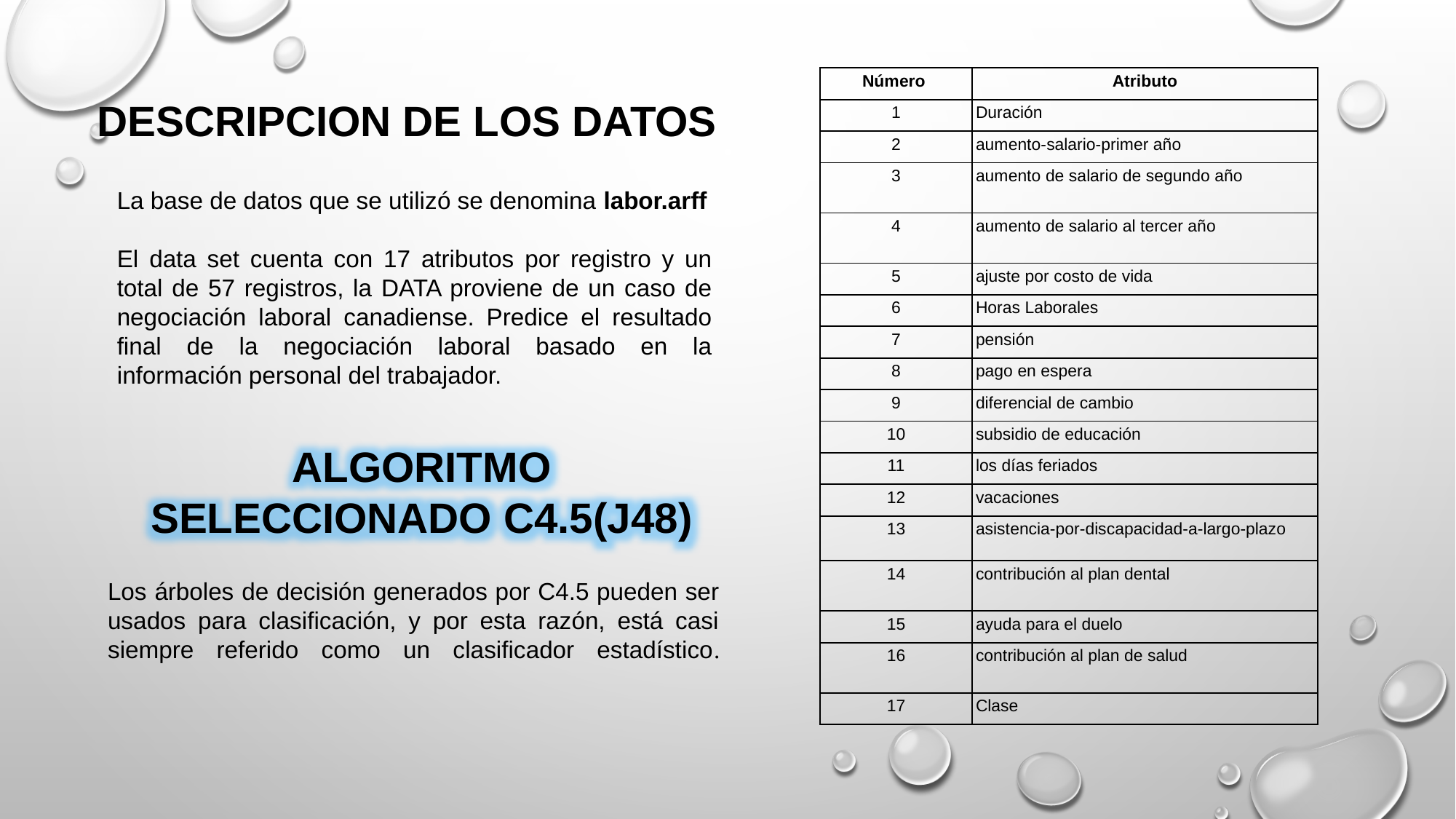

| Número | Atributo |
| --- | --- |
| 1 | Duración |
| 2 | aumento-salario-primer año |
| 3 | aumento de salario de segundo año |
| 4 | aumento de salario al tercer año |
| 5 | ajuste por costo de vida |
| 6 | Horas Laborales |
| 7 | pensión |
| 8 | pago en espera |
| 9 | diferencial de cambio |
| 10 | subsidio de educación |
| 11 | los días feriados |
| 12 | vacaciones |
| 13 | asistencia-por-discapacidad-a-largo-plazo |
| 14 | contribución al plan dental |
| 15 | ayuda para el duelo |
| 16 | contribución al plan de salud |
| 17 | Clase |
DESCRIPCION DE LOS DATOS
La base de datos que se utilizó se denomina labor.arff

El data set cuenta con 17 atributos por registro y un total de 57 registros, la DATA proviene de un caso de negociación laboral canadiense. Predice el resultado final de la negociación laboral basado en la información personal del trabajador.
ALGORITMO SELECCIONADO C4.5(J48)

Los árboles de decisión generados por C4.5 pueden ser usados para clasificación, y por esta razón, está casi siempre referido como un clasificador estadístico.